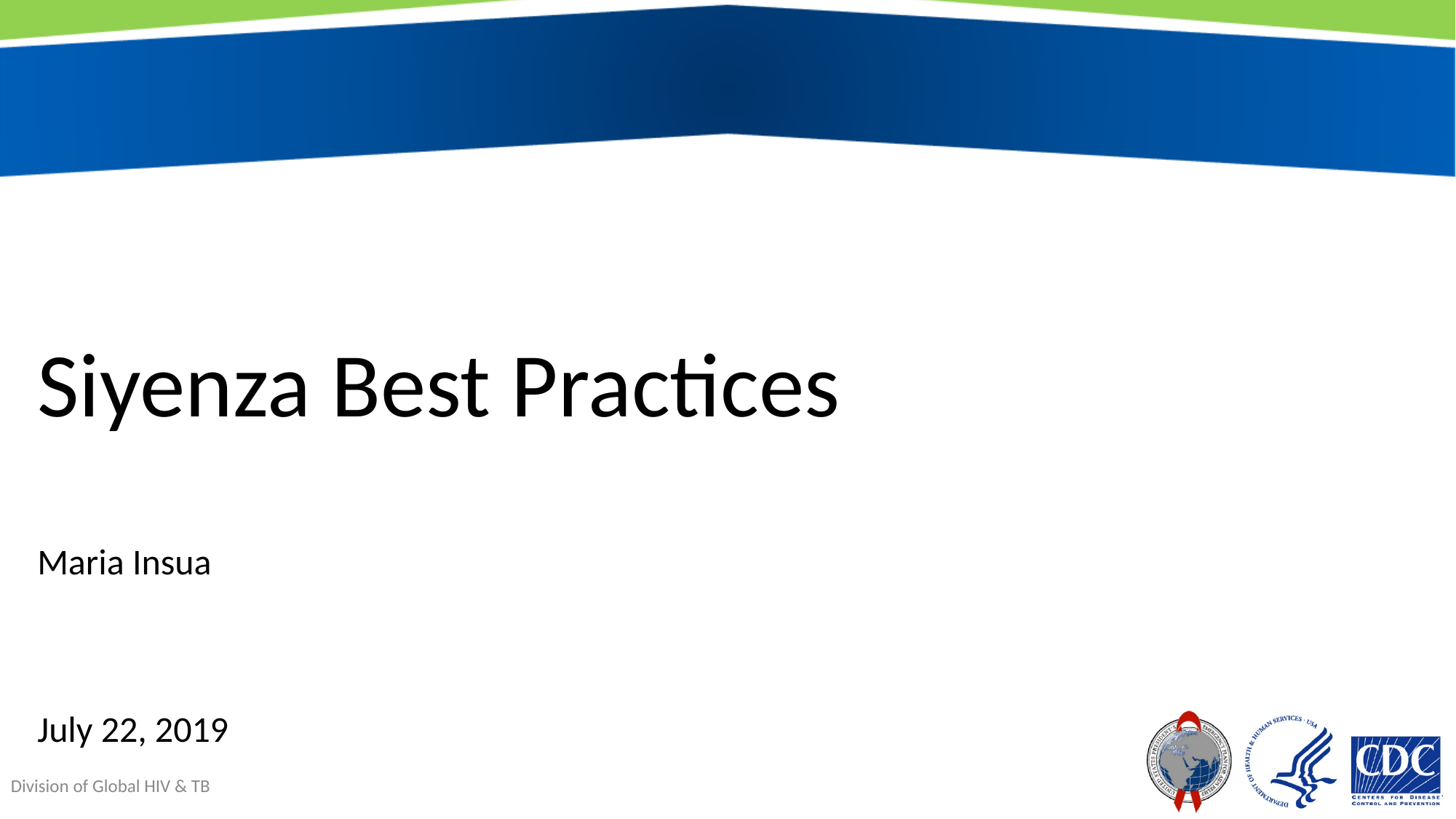

# Siyenza Best Practices
Maria Insua
July 22, 2019